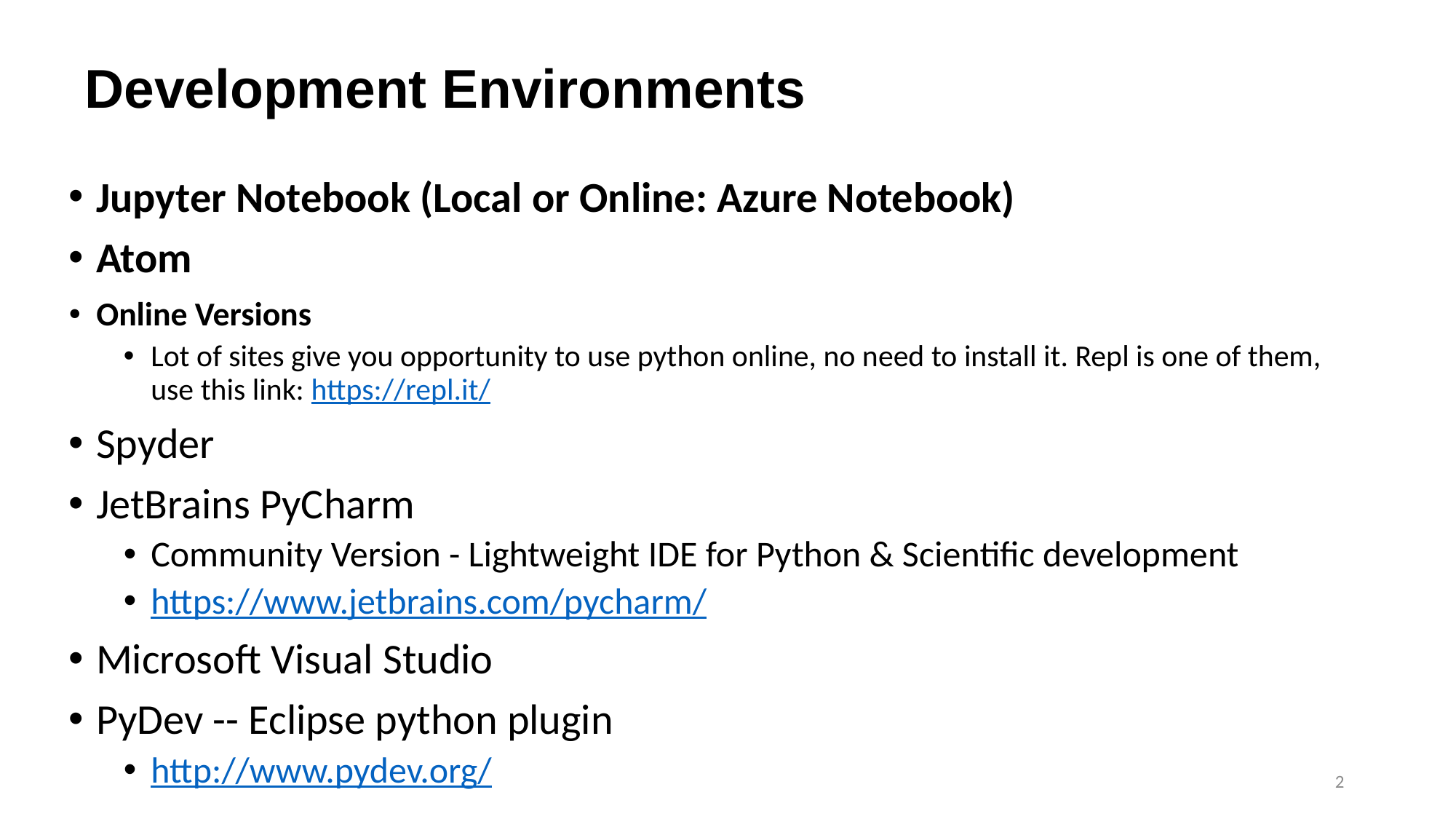

# Development Environments
Jupyter Notebook (Local or Online: Azure Notebook)
Atom
Online Versions
Lot of sites give you opportunity to use python online, no need to install it. Repl is one of them, use this link: https://repl.it/
Spyder
JetBrains PyCharm
Community Version - Lightweight IDE for Python & Scientific development
https://www.jetbrains.com/pycharm/
Microsoft Visual Studio
PyDev -- Eclipse python plugin
http://www.pydev.org/

2